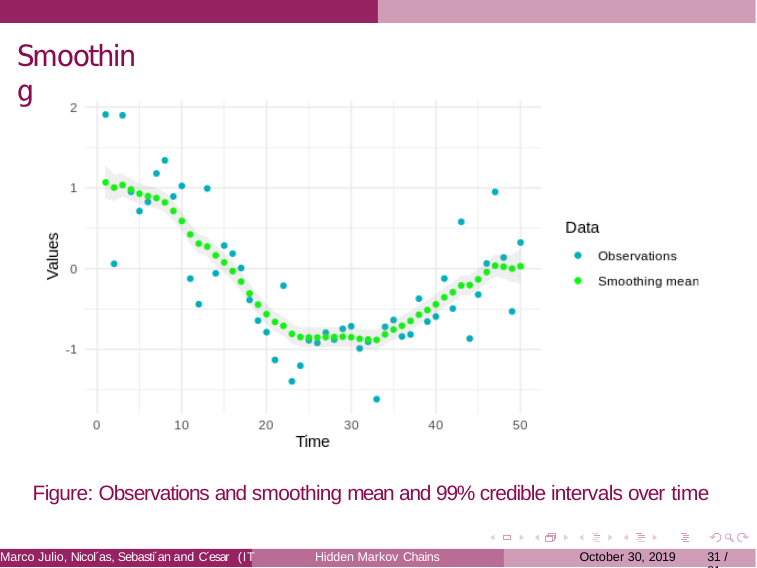

Smoothing

Figure: Observations and smoothing mean and 99% credible intervals over time

Marco Julio, Nicol´as, Sebasti´an and C´esar
Hidden Markov Chains
October 30, 2019
31 / 31
(IT